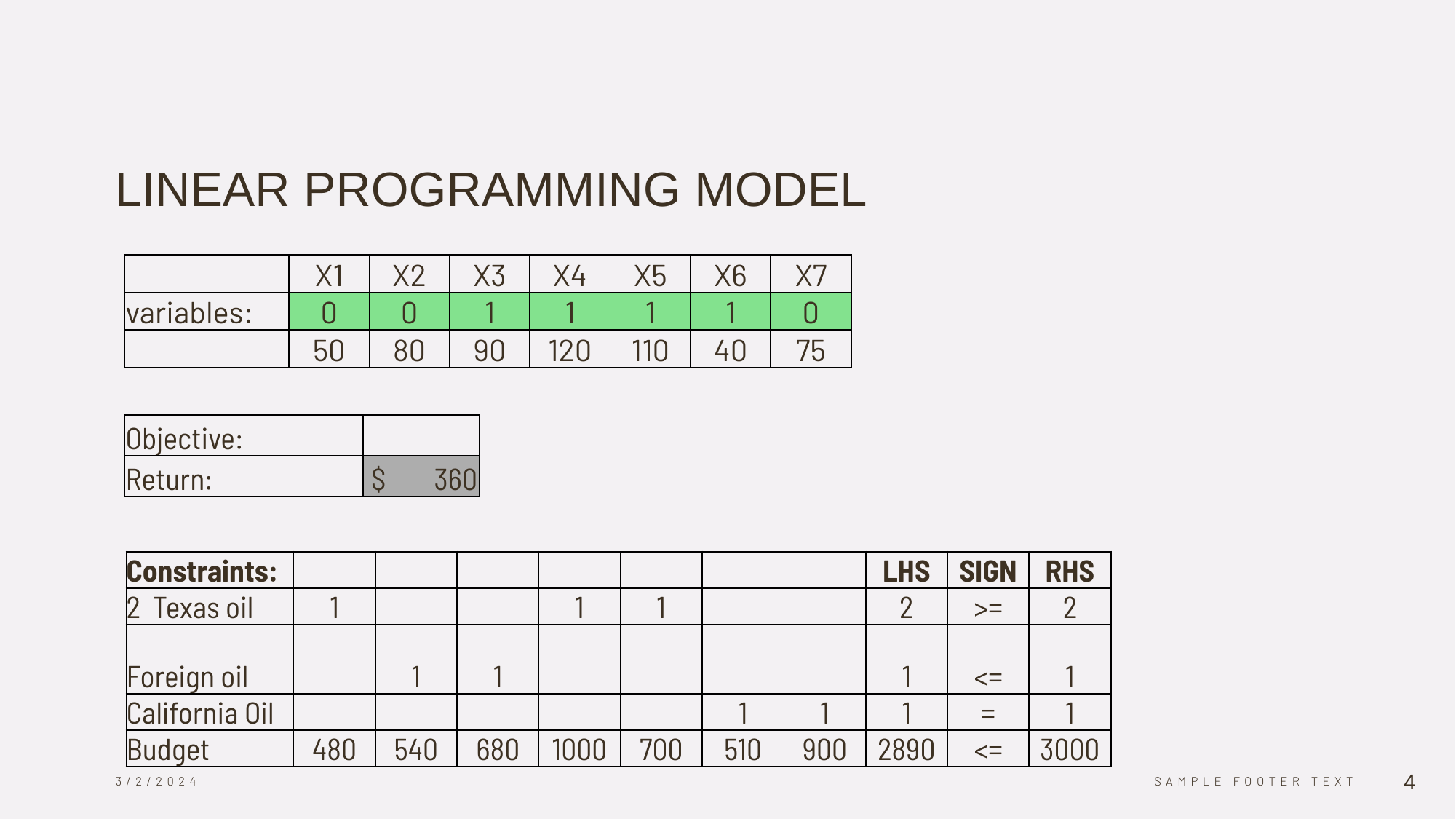

# LINEAR PROGRAMMING MODEL
|  | X1 | X2 | X3 | X4 | X5 | X6 | X7 |
| --- | --- | --- | --- | --- | --- | --- | --- |
| variables: | 0 | 0 | 1 | 1 | 1 | 1 | 0 |
|  | 50 | 80 | 90 | 120 | 110 | 40 | 75 |
| Objective: |  |
| --- | --- |
| Return: | $ 360 |
| Constraints: |  |  |  |  |  |  |  | LHS | SIGN | RHS |
| --- | --- | --- | --- | --- | --- | --- | --- | --- | --- | --- |
| 2 Texas oil | 1 |  |  | 1 | 1 |  |  | 2 | >= | 2 |
| Foreign oil |  | 1 | 1 |  |  |  |  | 1 | <= | 1 |
| California Oil |  |  |  |  |  | 1 | 1 | 1 | = | 1 |
| Budget | 480 | 540 | 680 | 1000 | 700 | 510 | 900 | 2890 | <= | 3000 |
3/2/2024
Sample Footer Text
4